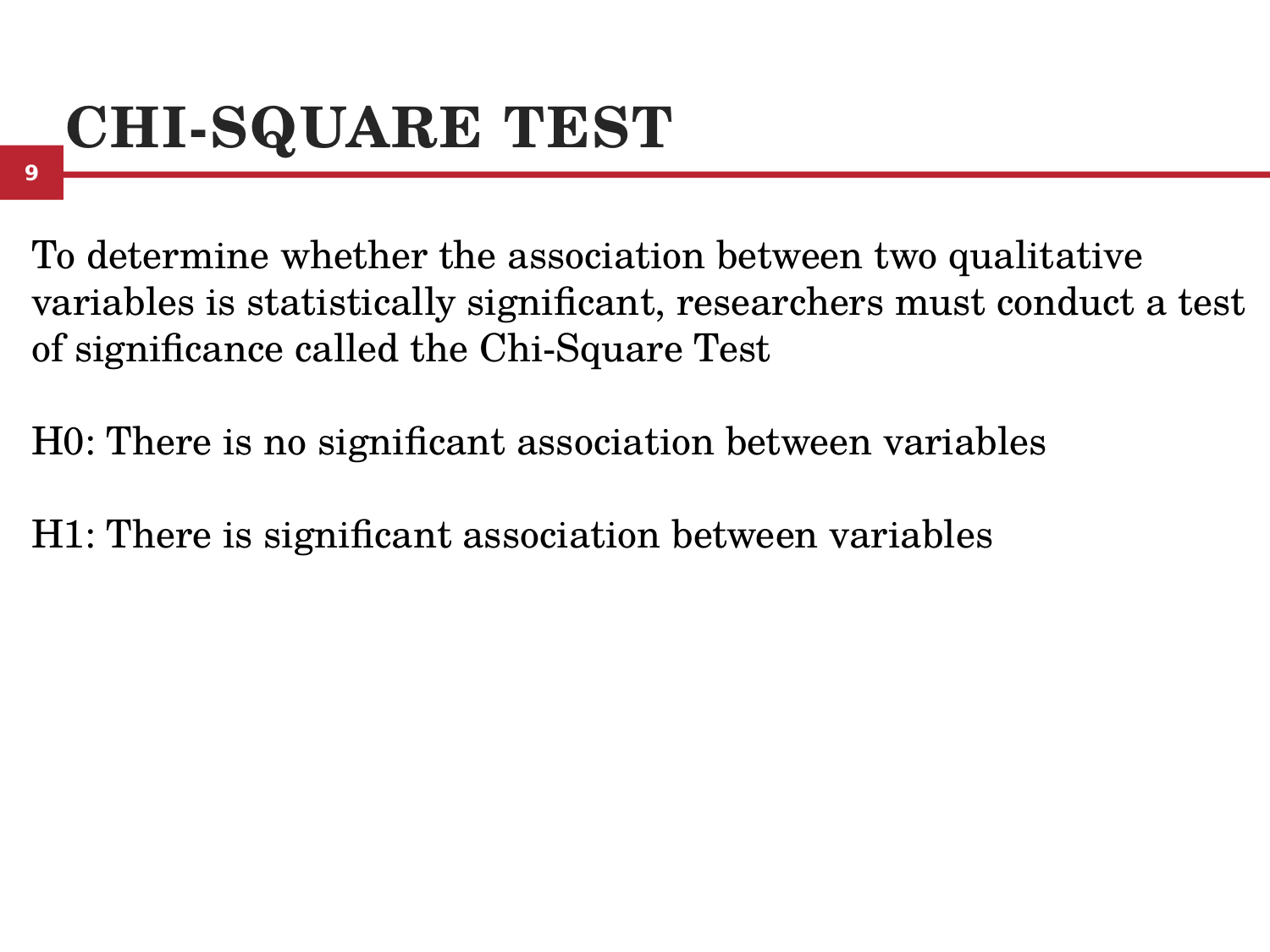

# Chi-Square Test
To determine whether the association between two qualitative variables is statistically significant, researchers must conduct a test of significance called the Chi-Square Test

H0: There is no significant association between variables

H1: There is significant association between variables